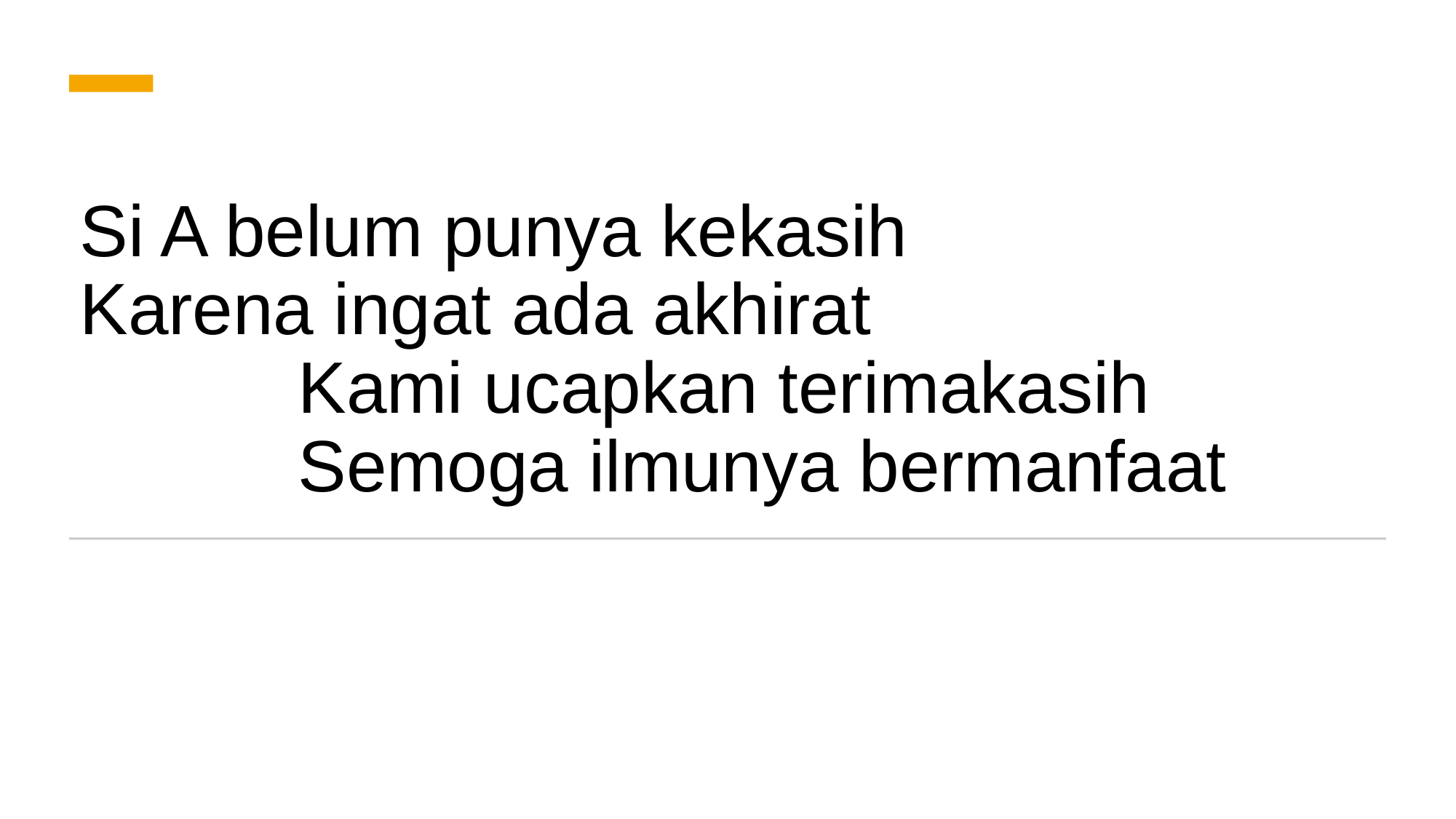

# Si A belum punya kekasih Karena ingat ada akhirat Kami ucapkan terimakasih Semoga ilmunya bermanfaat